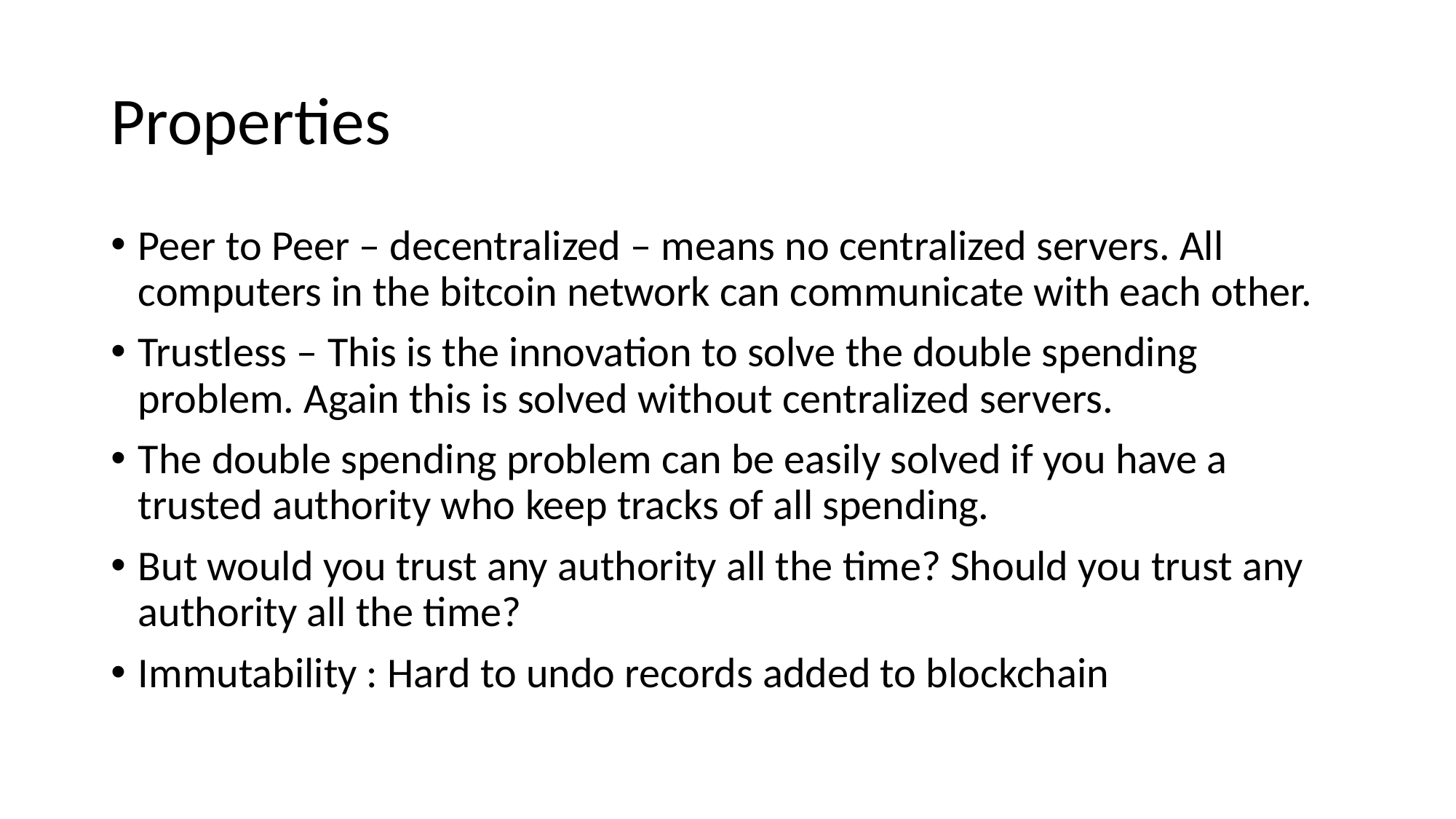

# Properties
Peer to Peer – decentralized – means no centralized servers. All computers in the bitcoin network can communicate with each other.
Trustless – This is the innovation to solve the double spending problem. Again this is solved without centralized servers.
The double spending problem can be easily solved if you have a trusted authority who keep tracks of all spending.
But would you trust any authority all the time? Should you trust any authority all the time?
Immutability : Hard to undo records added to blockchain